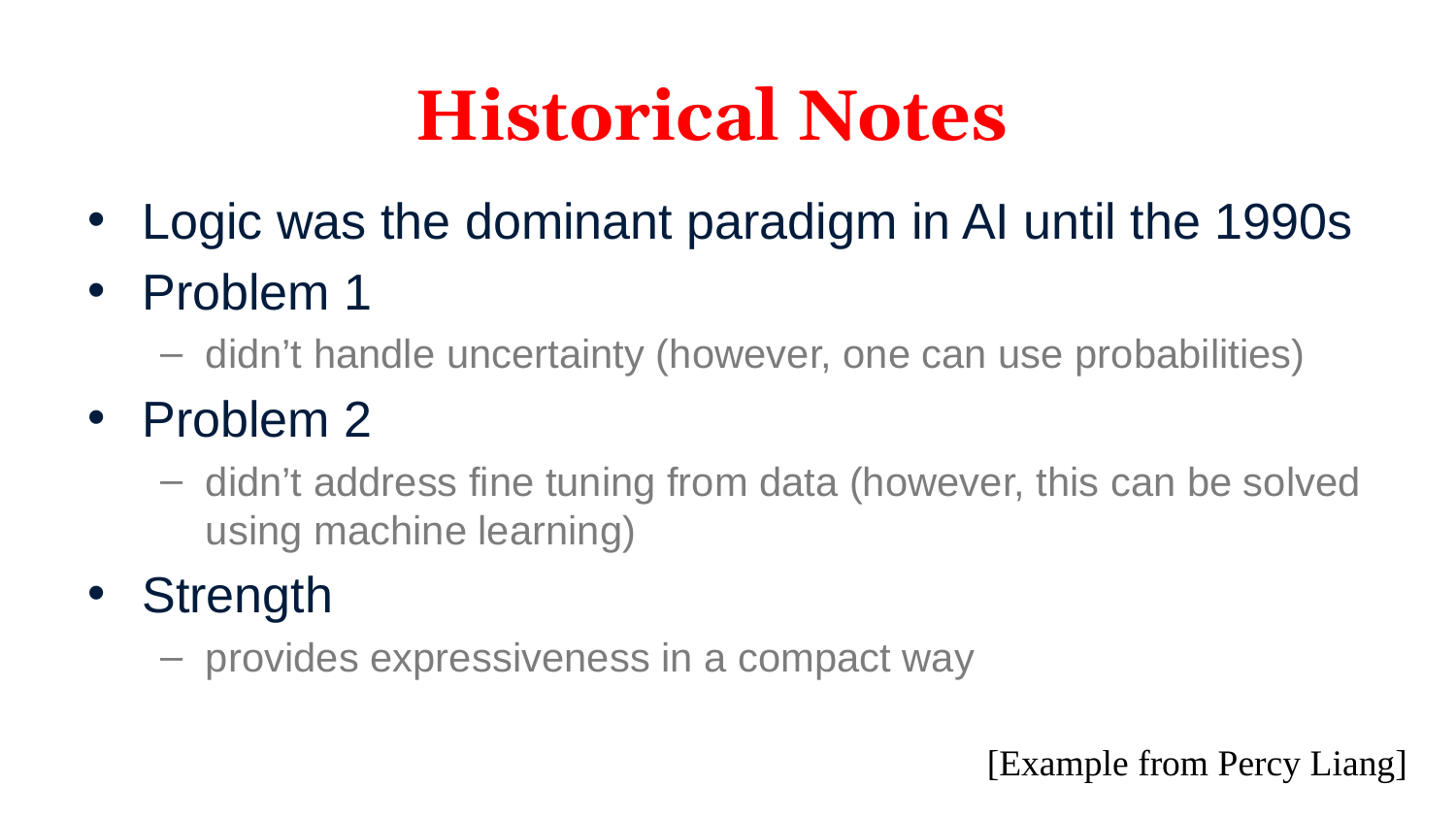

# Historical Notes
Logic was the dominant paradigm in AI until the 1990s
Problem 1
didn’t handle uncertainty (however, one can use probabilities)
Problem 2
didn’t address fine tuning from data (however, this can be solved using machine learning)
Strength
provides expressiveness in a compact way
[Example from Percy Liang]